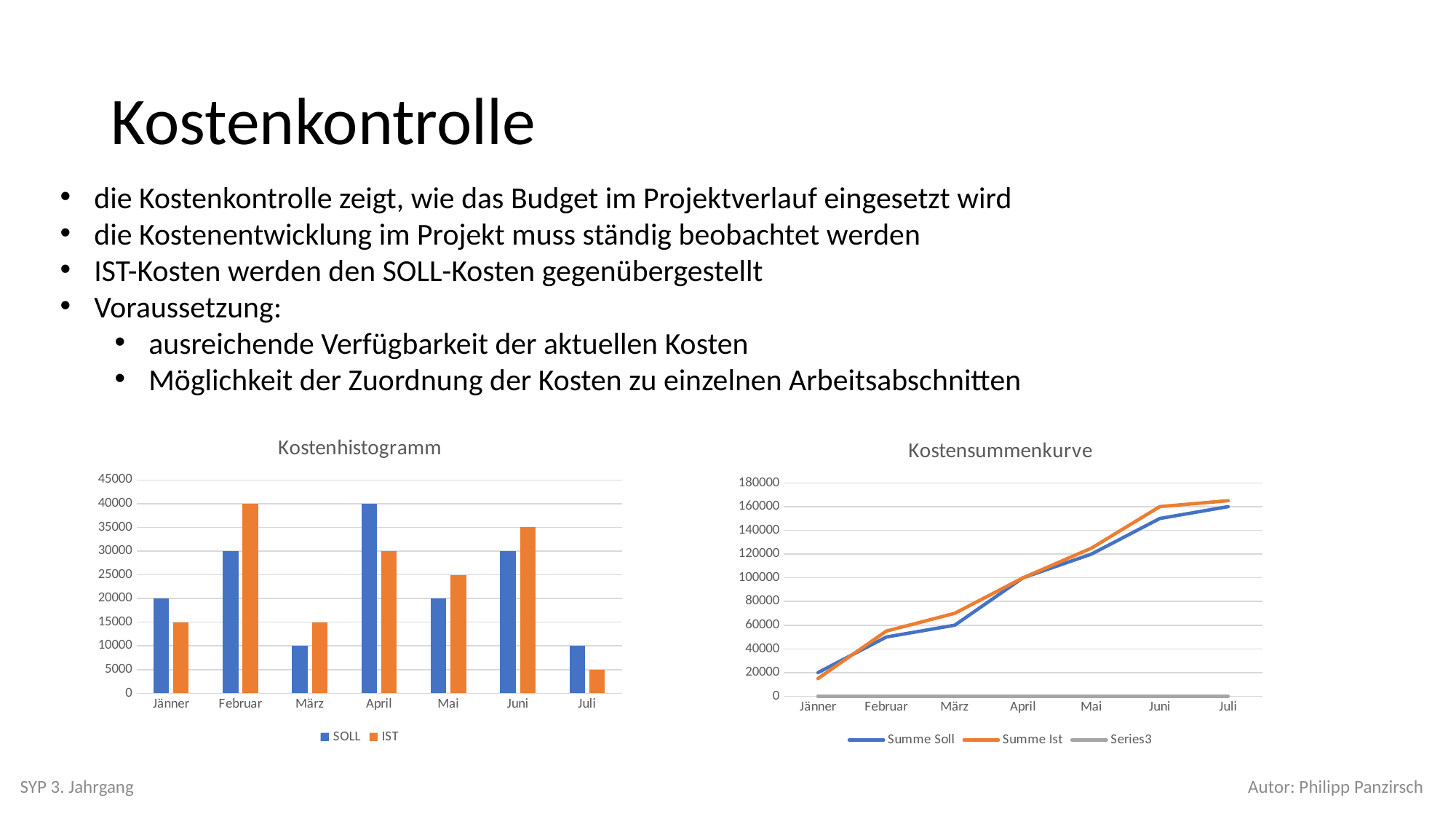

# Kostenkontrolle
die Kostenkontrolle zeigt, wie das Budget im Projektverlauf eingesetzt wird
die Kostenentwicklung im Projekt muss ständig beobachtet werden
IST-Kosten werden den SOLL-Kosten gegenübergestellt
Voraussetzung:
ausreichende Verfügbarkeit der aktuellen Kosten
Möglichkeit der Zuordnung der Kosten zu einzelnen Arbeitsabschnitten

### Chart: Kostenhistogramm

| Category | SOLL | IST |
|---|---|---|
| Jänner | 20000.0 | 15000.0 |
| Februar | 30000.0 | 40000.0 |
| März | 10000.0 | 15000.0 |
| April | 40000.0 | 30000.0 |
| Mai | 20000.0 | 25000.0 |
| Juni | 30000.0 | 35000.0 |
| Juli | 10000.0 | 5000.0 |

### Chart: Kostensummenkurve

| Category | Summe Soll | Summe Ist |  |
|---|---|---|---|
| Jänner | 20000.0 | 15000.0 | 0.0 |
| Februar | 50000.0 | 55000.0 | 0.0 |
| März | 60000.0 | 70000.0 | 0.0 |
| April | 100000.0 | 100000.0 | 0.0 |
| Mai | 120000.0 | 125000.0 | 0.0 |
| Juni | 150000.0 | 160000.0 | 0.0 |
| Juli | 160000.0 | 165000.0 | 0.0 |
SYP 3. Jahrgang
Autor: Philipp Panzirsch